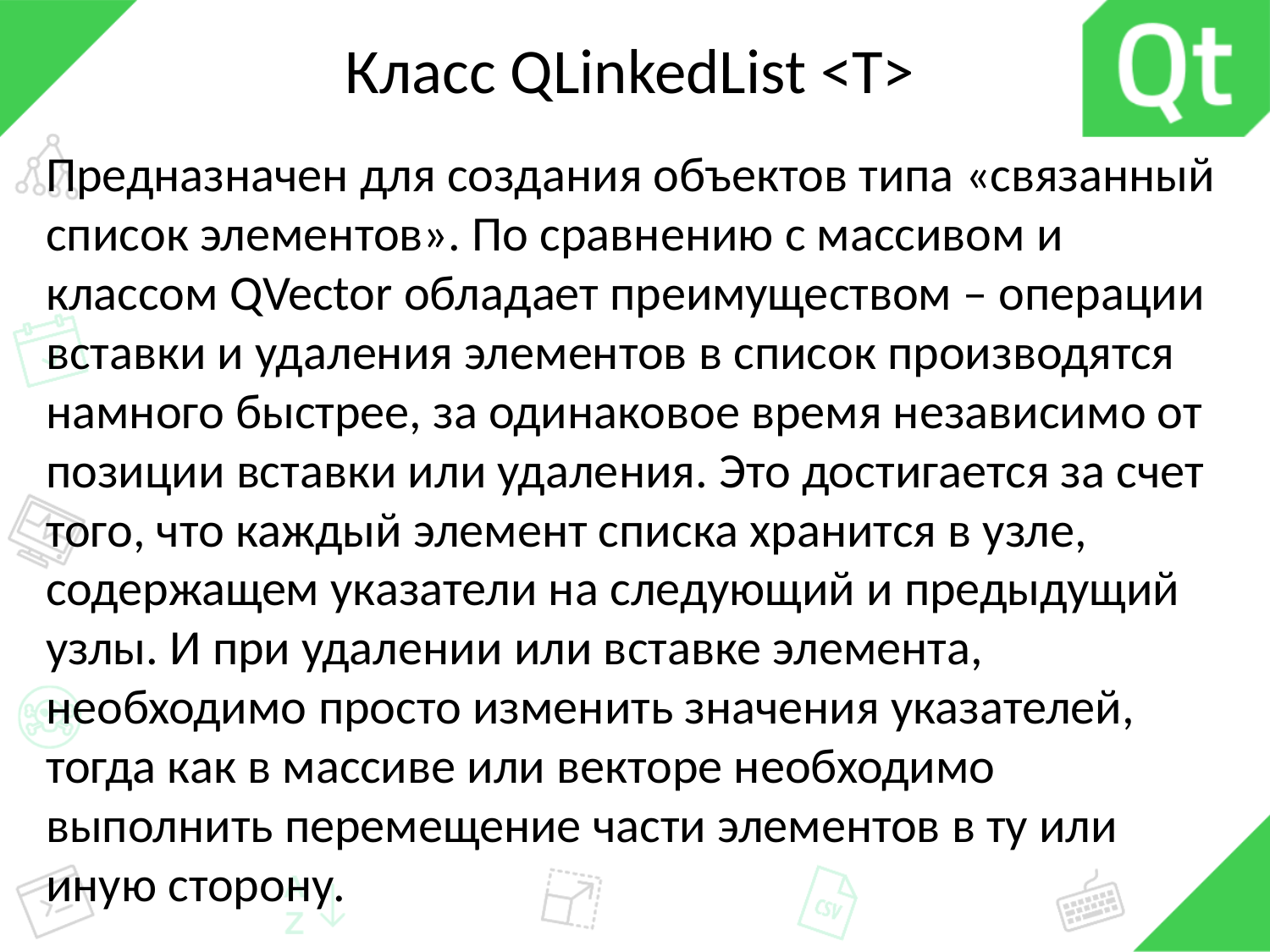

# Класс QLinkedList <T>
Предназначен для создания объектов типа «связанный список элементов». По сравнению с массивом и классом QVector обладает преимуществом – операции вставки и удаления элементов в список производятся намного быстрее, за одинаковое время независимо от позиции вставки или удаления. Это достигается за счет того, что каждый элемент списка хранится в узле, содержащем указатели на следующий и предыдущий узлы. И при удалении или вставке элемента, необходимо просто изменить значения указателей, тогда как в массиве или векторе необходимо выполнить перемещение части элементов в ту или иную сторону.